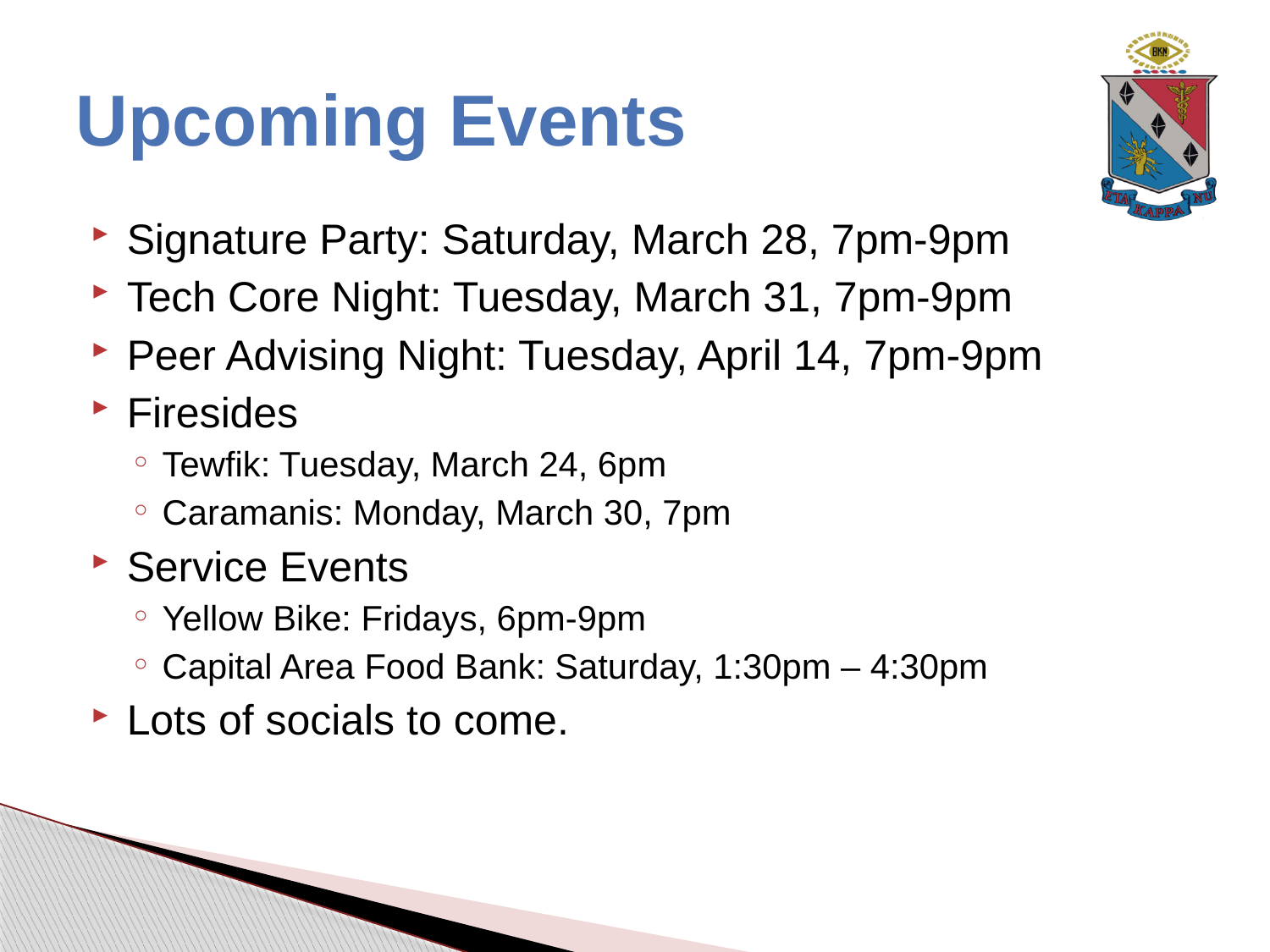

# Upcoming Events
Signature Party: Saturday, March 28, 7pm-9pm
Tech Core Night: Tuesday, March 31, 7pm-9pm
Peer Advising Night: Tuesday, April 14, 7pm-9pm
Firesides
Tewfik: Tuesday, March 24, 6pm
Caramanis: Monday, March 30, 7pm
Service Events
Yellow Bike: Fridays, 6pm-9pm
Capital Area Food Bank: Saturday, 1:30pm – 4:30pm
Lots of socials to come.